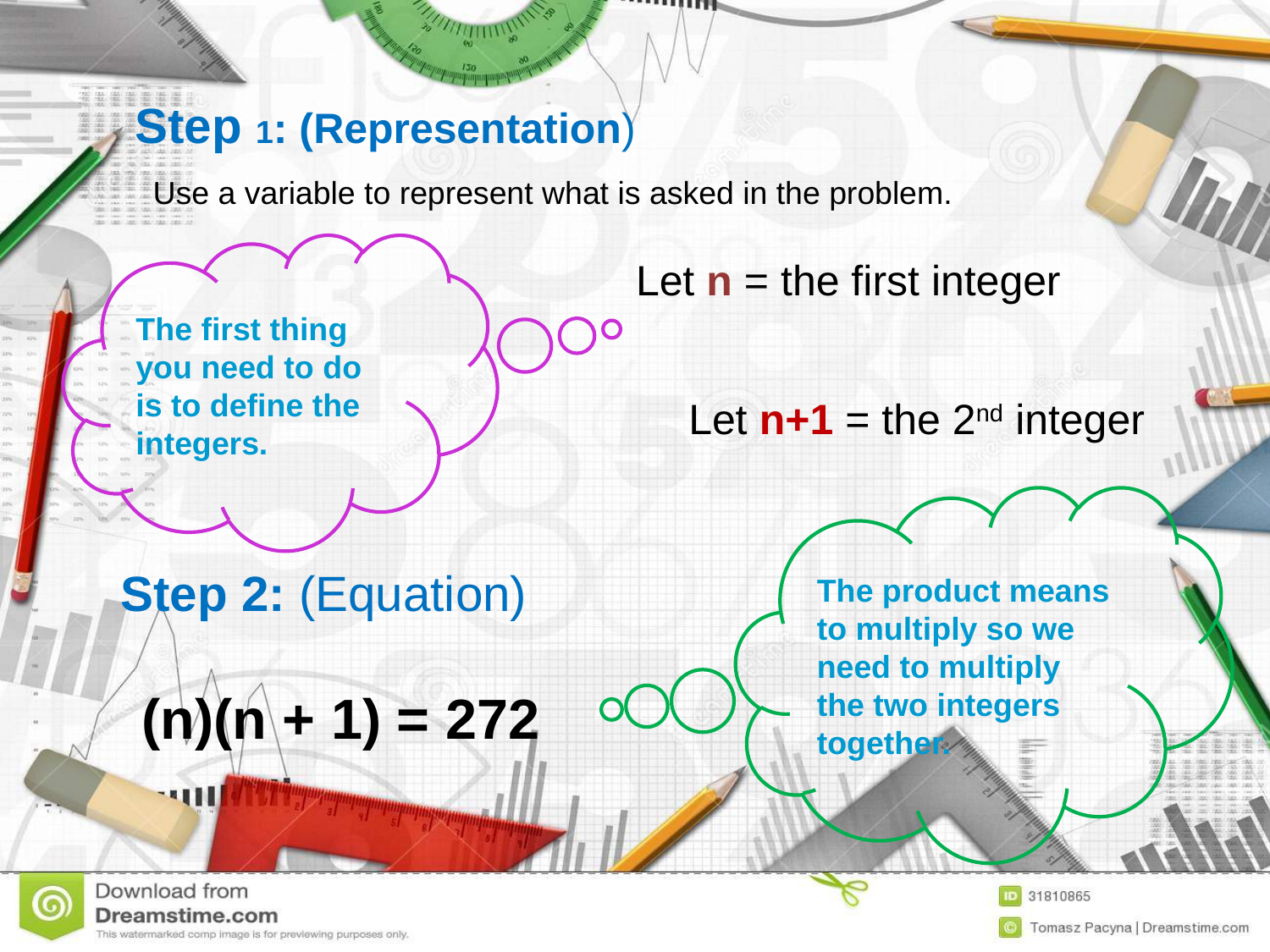

Step 1: (Representation)
  Use a variable to represent what is asked in the problem.

The first thing you need to do is to define the integers.

Let n = the first integer
Let n+1 = the 2nd integer

The product means to multiply so we need to multiply the two integers together.

Step 2: (Equation)
(n)(n + 1) = 272